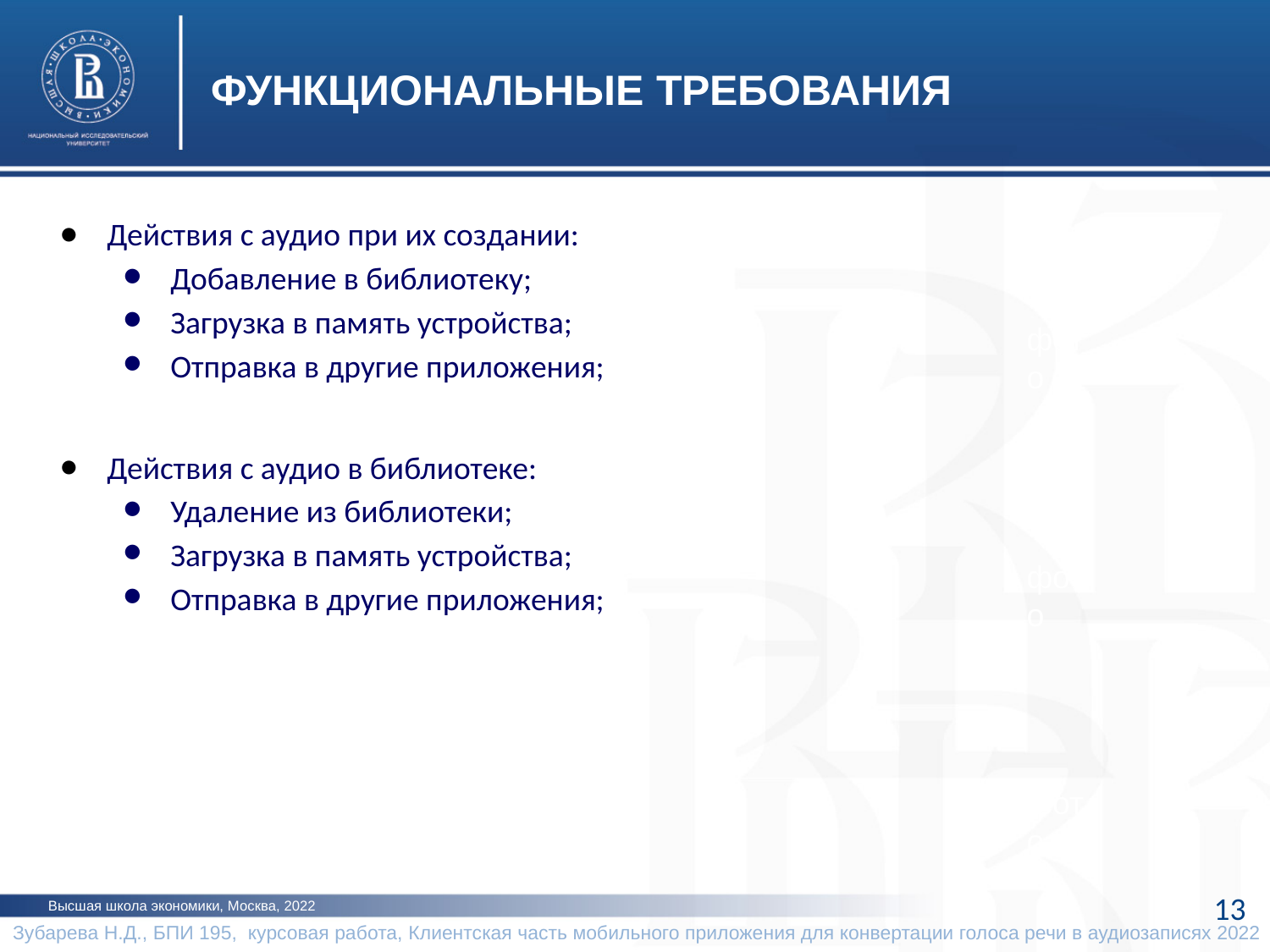

ФУНКЦИОНАЛЬНЫЕ ТРЕБОВАНИЯ
Действия с аудио при их создании:
Добавление в библиотеку;
Загрузка в память устройства;
Отправка в другие приложения;

Действия с аудио в библиотеке:
Удаление из библиотеки;
Загрузка в память устройства;
Отправка в другие приложения;

фото
фото
фото
13
Высшая школа экономики, Москва, 2022
Зубарева Н.Д., БПИ 195,  курсовая работа, Клиентская часть мобильного приложения для конвертации голоса речи в аудиозаписях 2022